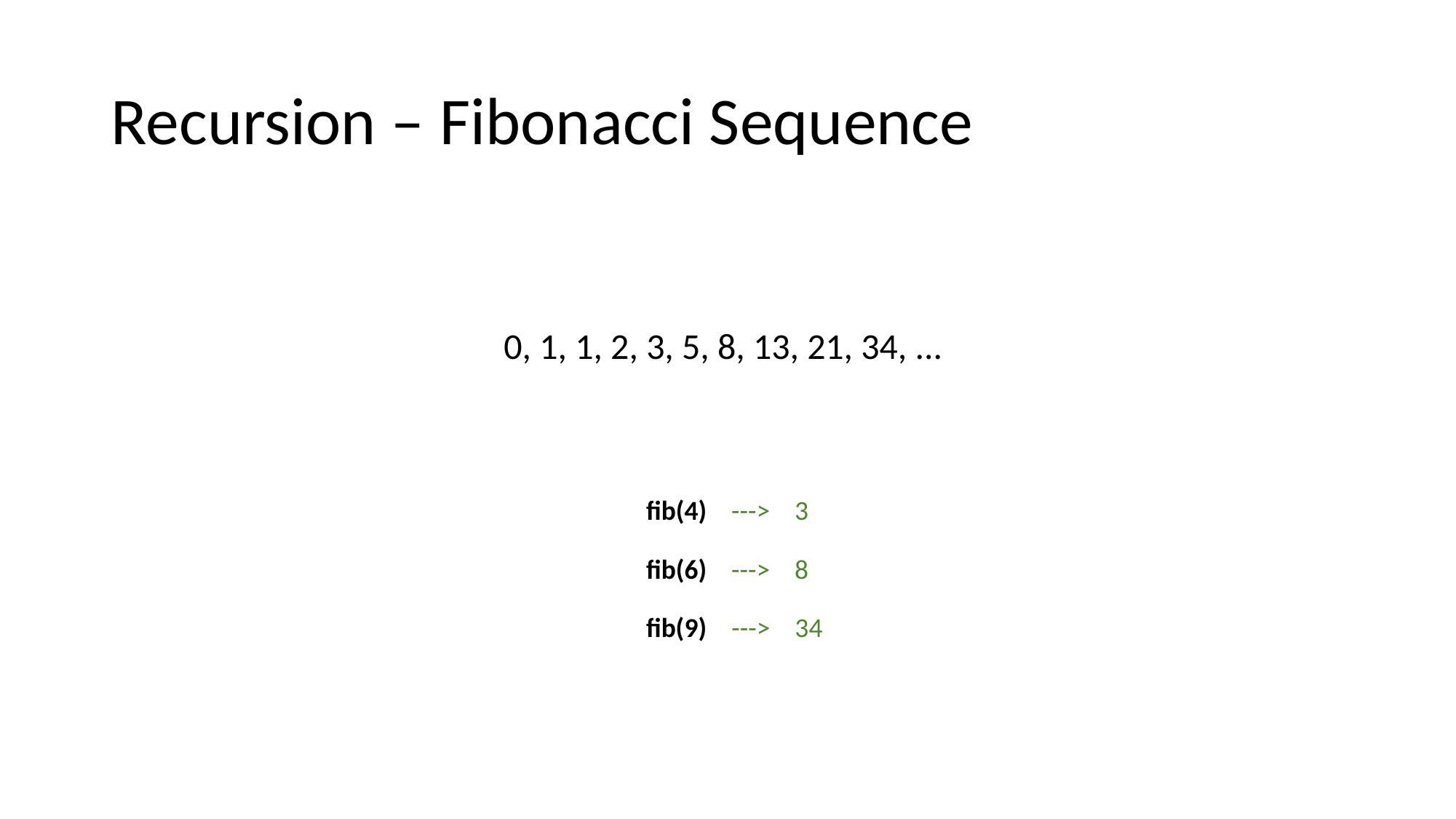

# Recursion – Fibonacci Sequence
0, 1, 1, 2, 3, 5, 8, 13, 21, 34, ...
fib(4)    --->    3
fib(6)    --->    8
fib(9)    --->    34